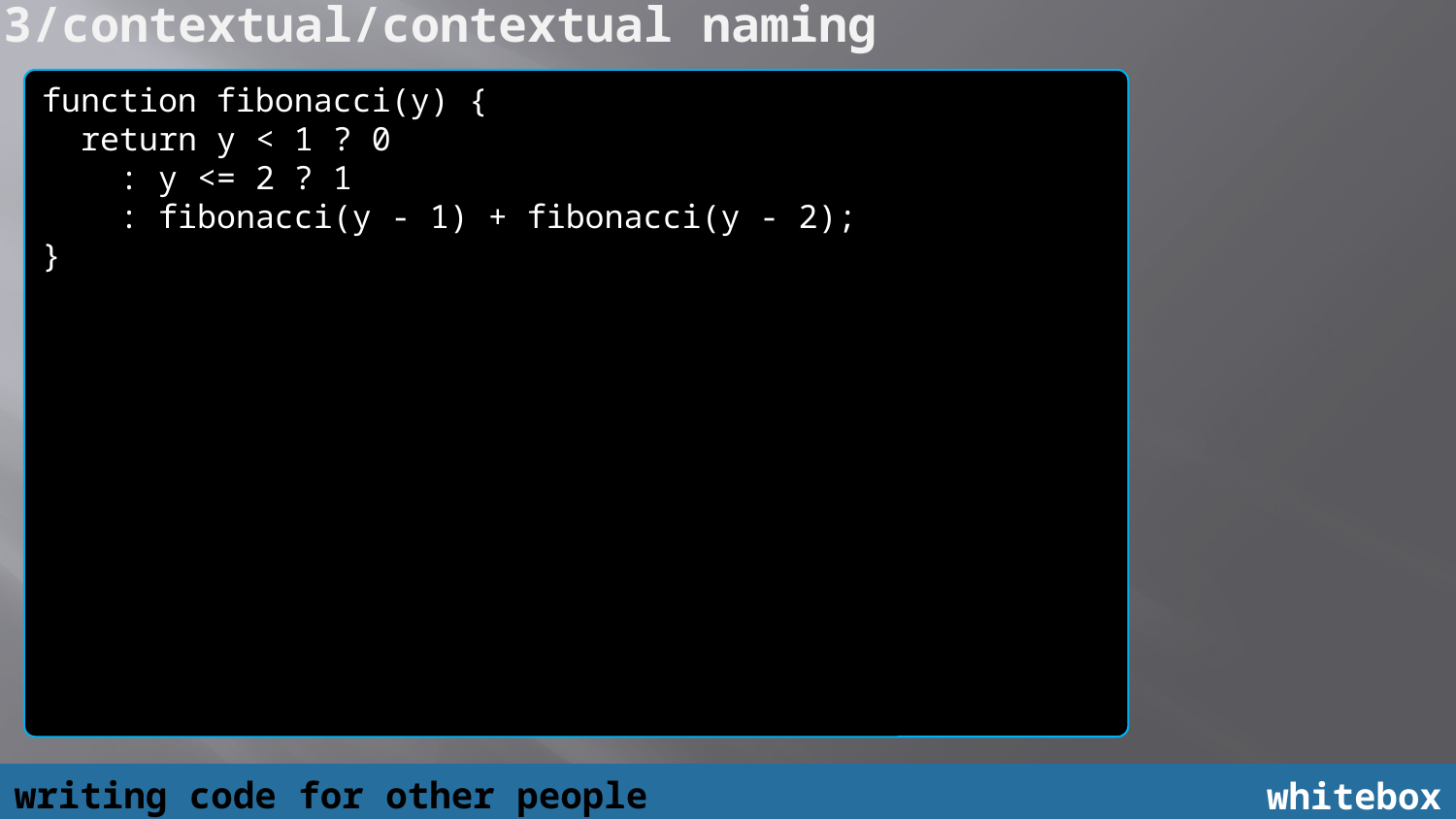

3/contextual/contextual naming
function fibonacci(y) {
  return y < 1 ? 0
    : y <= 2 ? 1
    : fibonacci(y - 1) + fibonacci(y - 2);
}

writing code for other people
whitebox